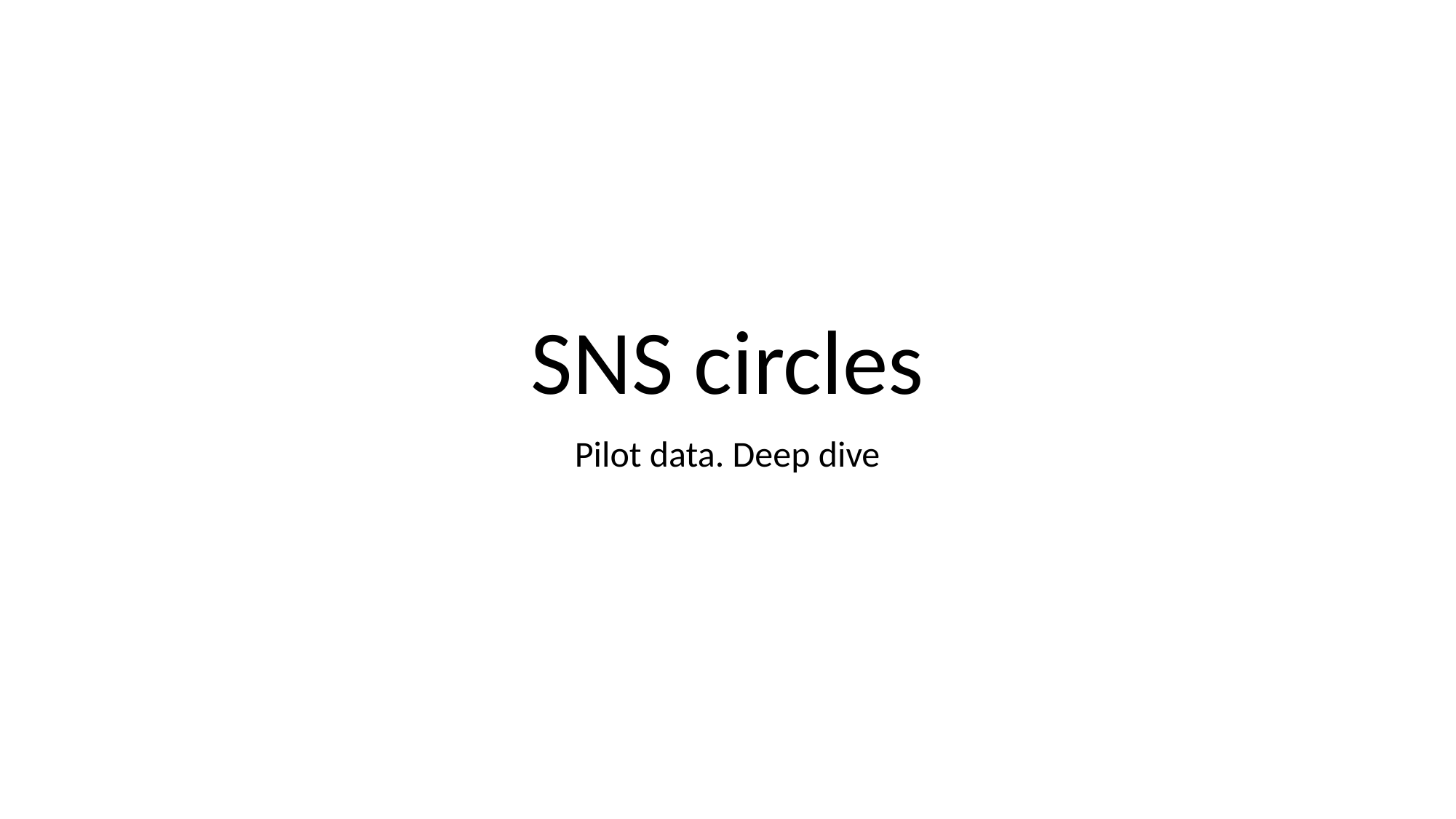

# SNS circles
Pilot data. Deep dive